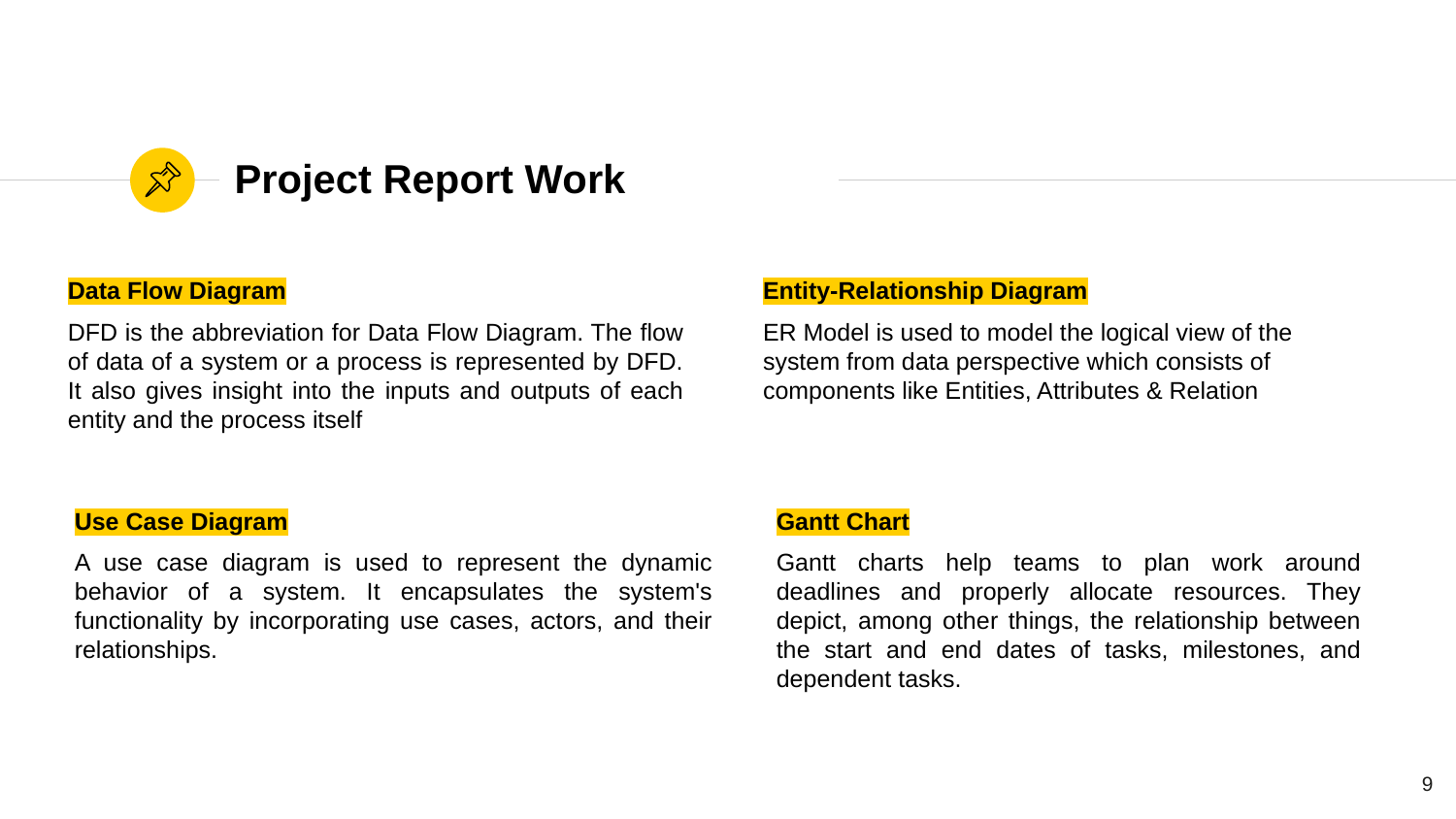

# Project Report Work

Data Flow Diagram
DFD is the abbreviation for Data Flow Diagram. The flow of data of a system or a process is represented by DFD. It also gives insight into the inputs and outputs of each entity and the process itself
Entity-Relationship Diagram
ER Model is used to model the logical view of the system from data perspective which consists of components like Entities, Attributes & Relation
Use Case Diagram
A use case diagram is used to represent the dynamic behavior of a system. It encapsulates the system's functionality by incorporating use cases, actors, and their relationships.
Gantt Chart
Gantt charts help teams to plan work around deadlines and properly allocate resources. They depict, among other things, the relationship between the start and end dates of tasks, milestones, and dependent tasks.
9